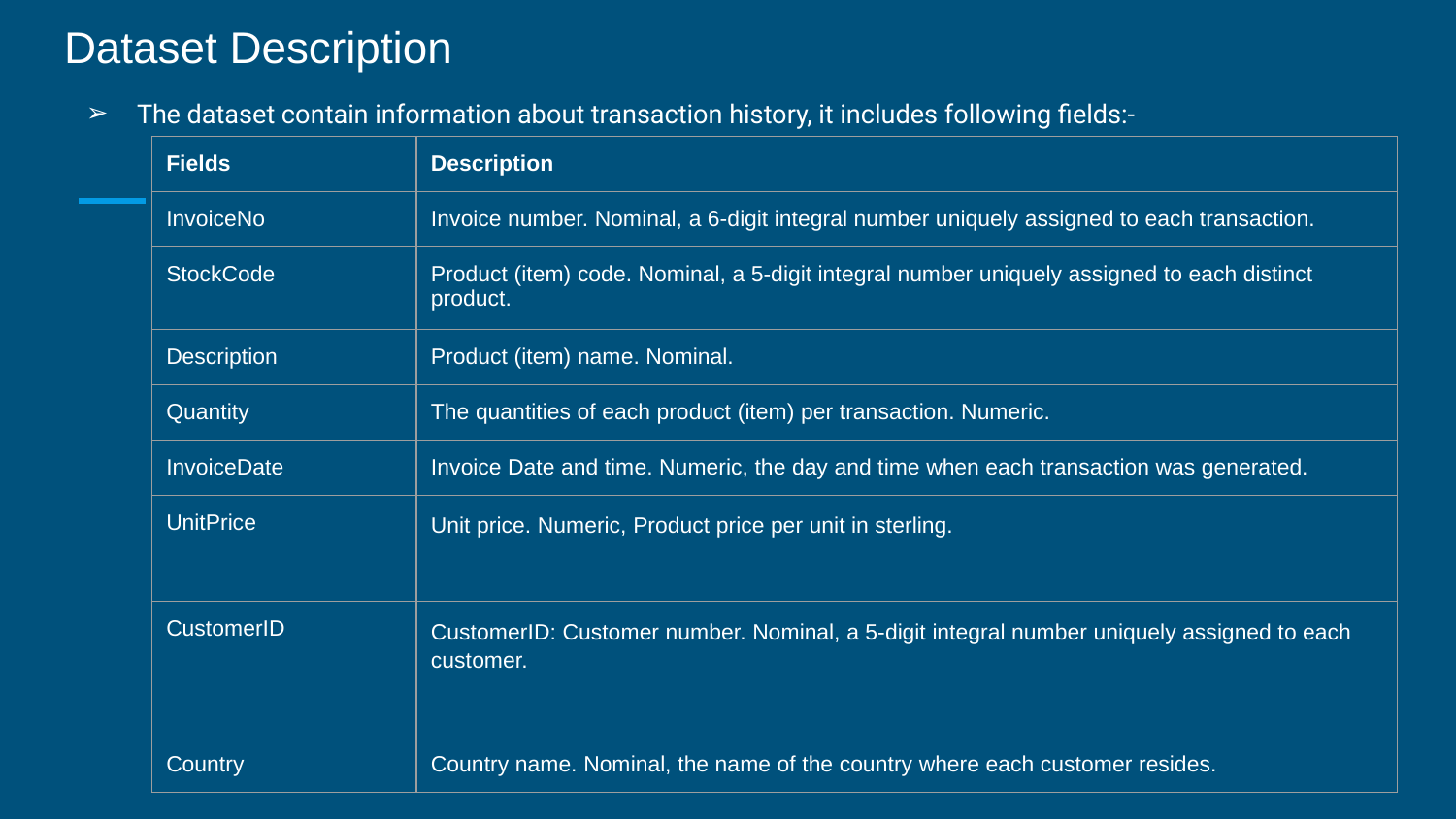

# Dataset Description
The dataset contain information about transaction history, it includes following fields:-

| Fields | Description |
| --- | --- |
| InvoiceNo | Invoice number. Nominal, a 6-digit integral number uniquely assigned to each transaction. |
| StockCode | Product (item) code. Nominal, a 5-digit integral number uniquely assigned to each distinct product. |
| Description | Product (item) name. Nominal. |
| Quantity | The quantities of each product (item) per transaction. Numeric. |
| InvoiceDate | Invoice Date and time. Numeric, the day and time when each transaction was generated. |
| UnitPrice | Unit price. Numeric, Product price per unit in sterling. |
| CustomerID | CustomerID: Customer number. Nominal, a 5-digit integral number uniquely assigned to each customer. |
| Country | Country name. Nominal, the name of the country where each customer resides. |